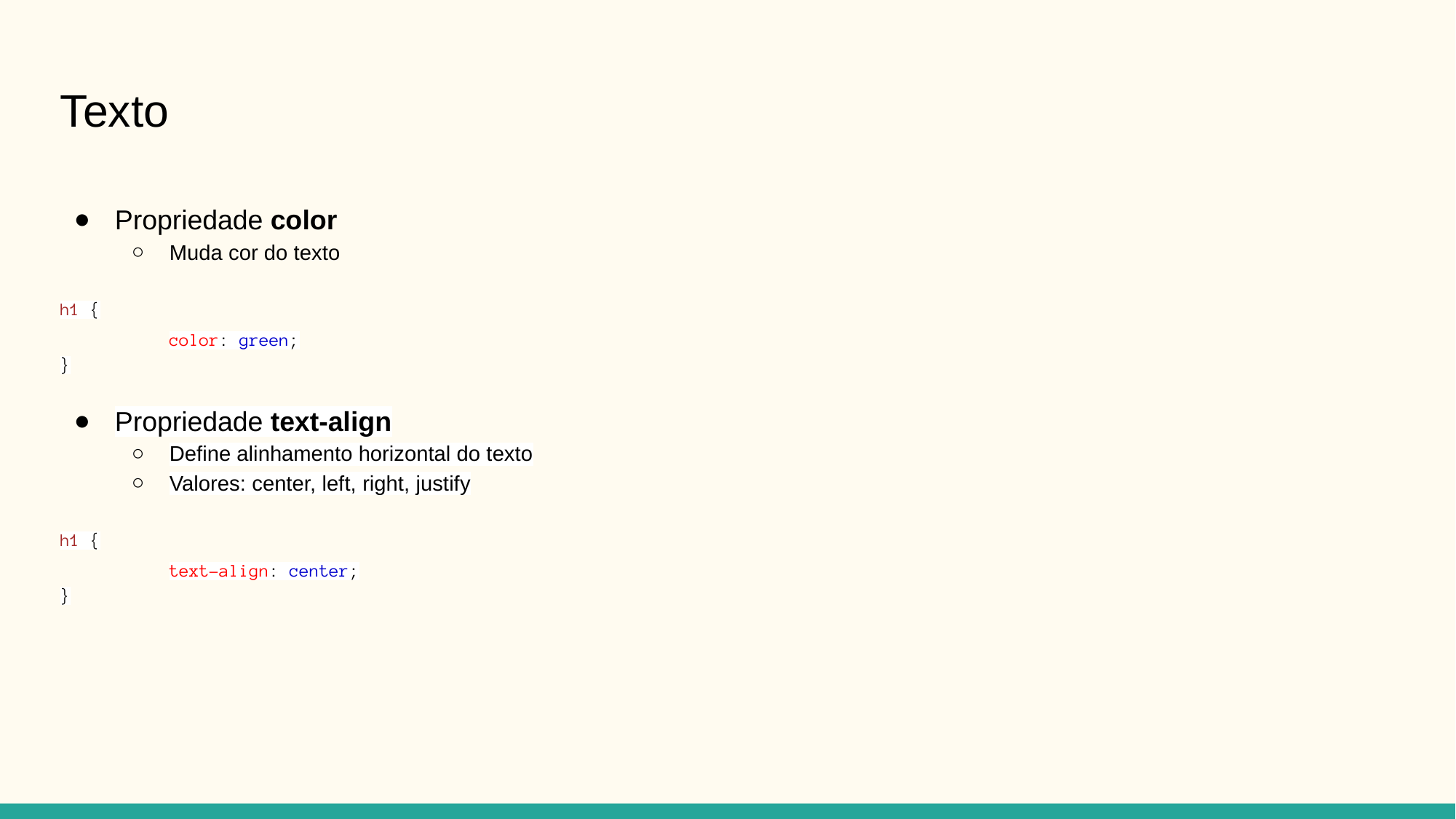

Texto
Propriedade color
Muda cor do texto
h1 {
	color: green;
}
Propriedade text-align
Define alinhamento horizontal do texto
Valores: center, left, right, justify
h1 {
	text-align: center;
}